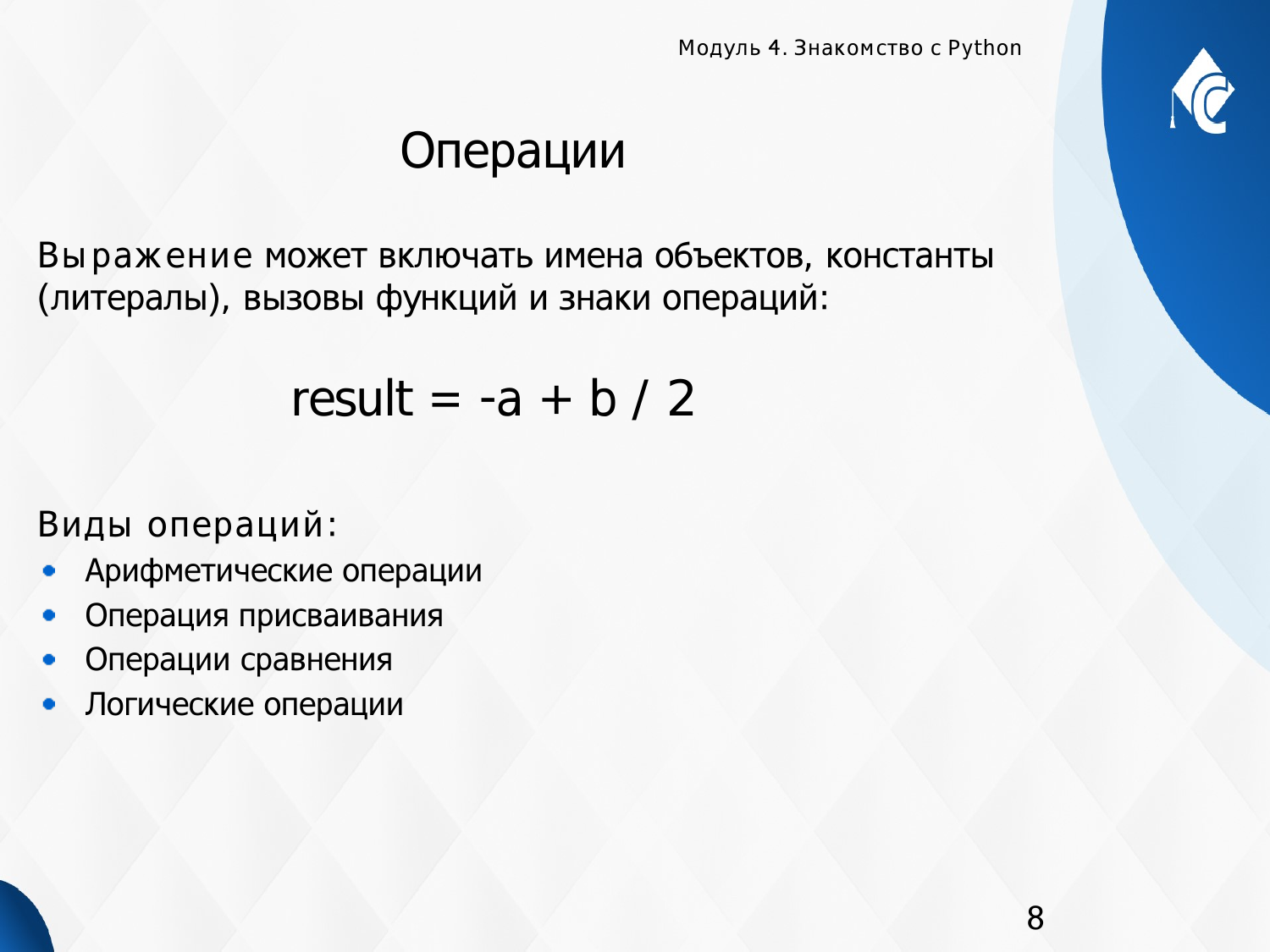

Модуль 4. Знакомство с Python
# Операции
Выражение может включать имена объектов, константы (литералы), вызовы функций и знаки операций:

		result = -a + b / 2

Виды операций:
Арифметические операции
Операция присваивания
Операции сравнения
Логические операции

8